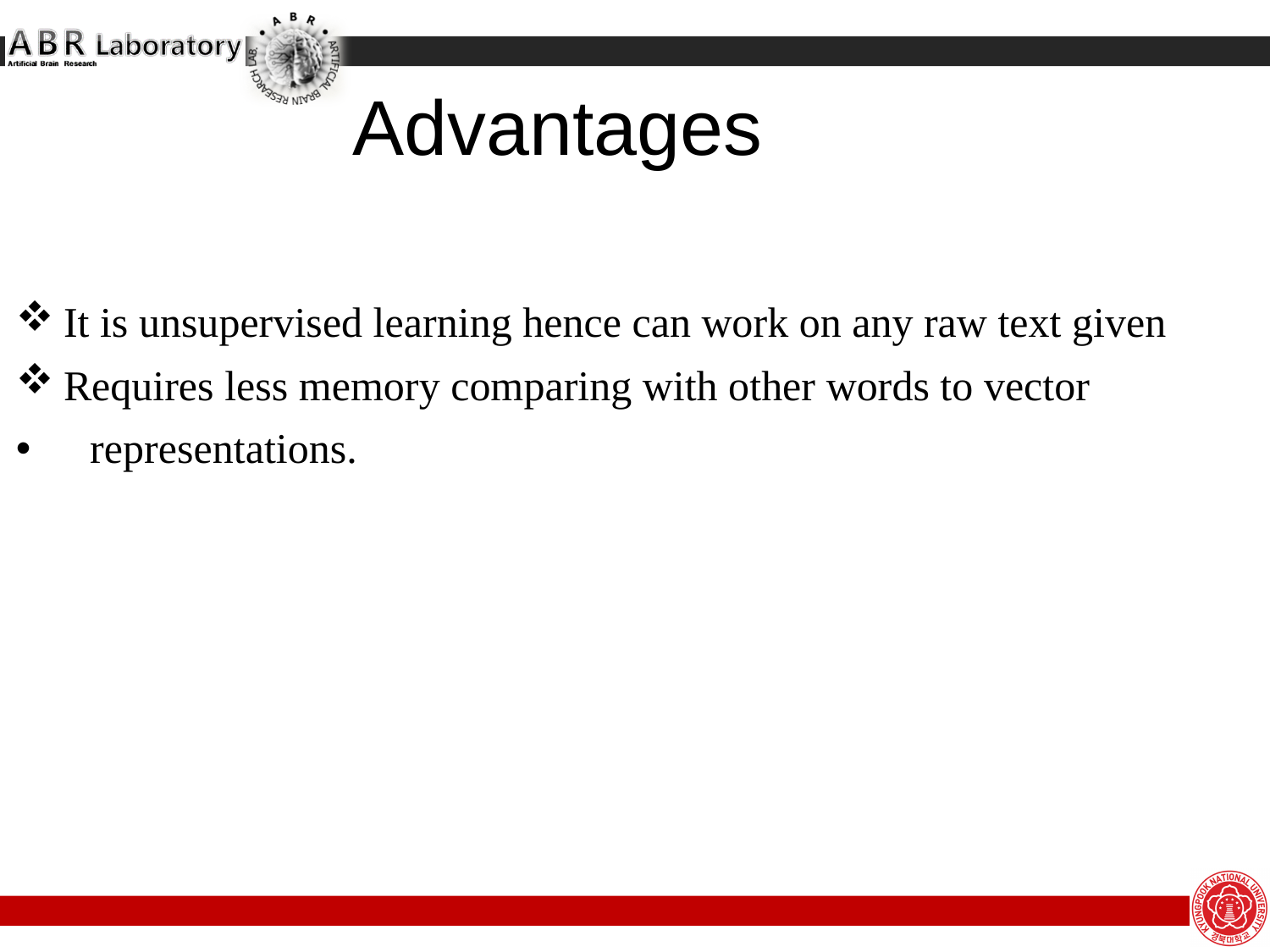

It is unsupervised learning hence can work on any raw text given
Requires less memory comparing with other words to vector
    representations.

# Advantages